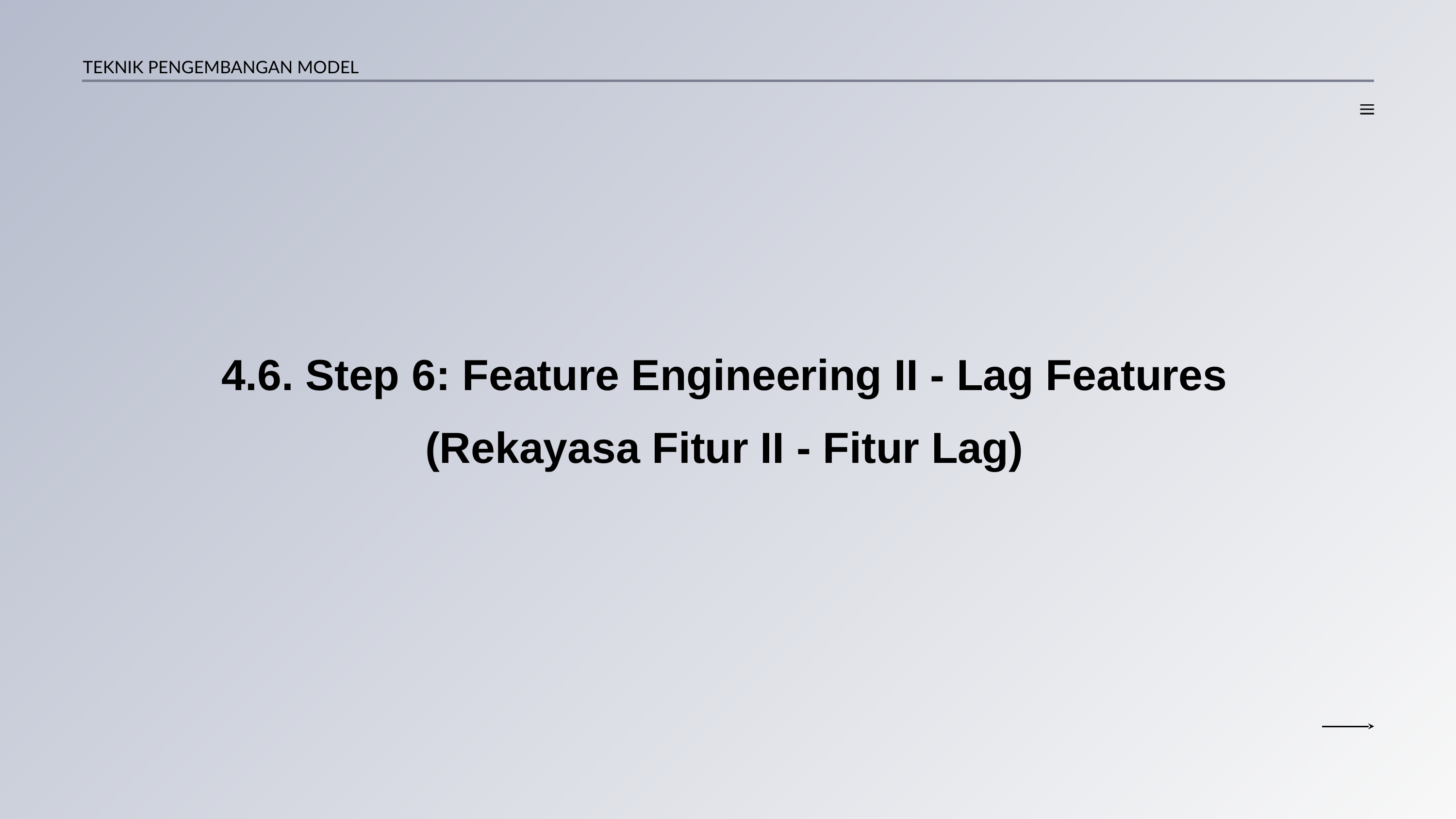

TEKNIK PENGEMBANGAN MODEL

4.6. Step 6: Feature Engineering II - Lag Features (Rekayasa Fitur II - Fitur Lag)